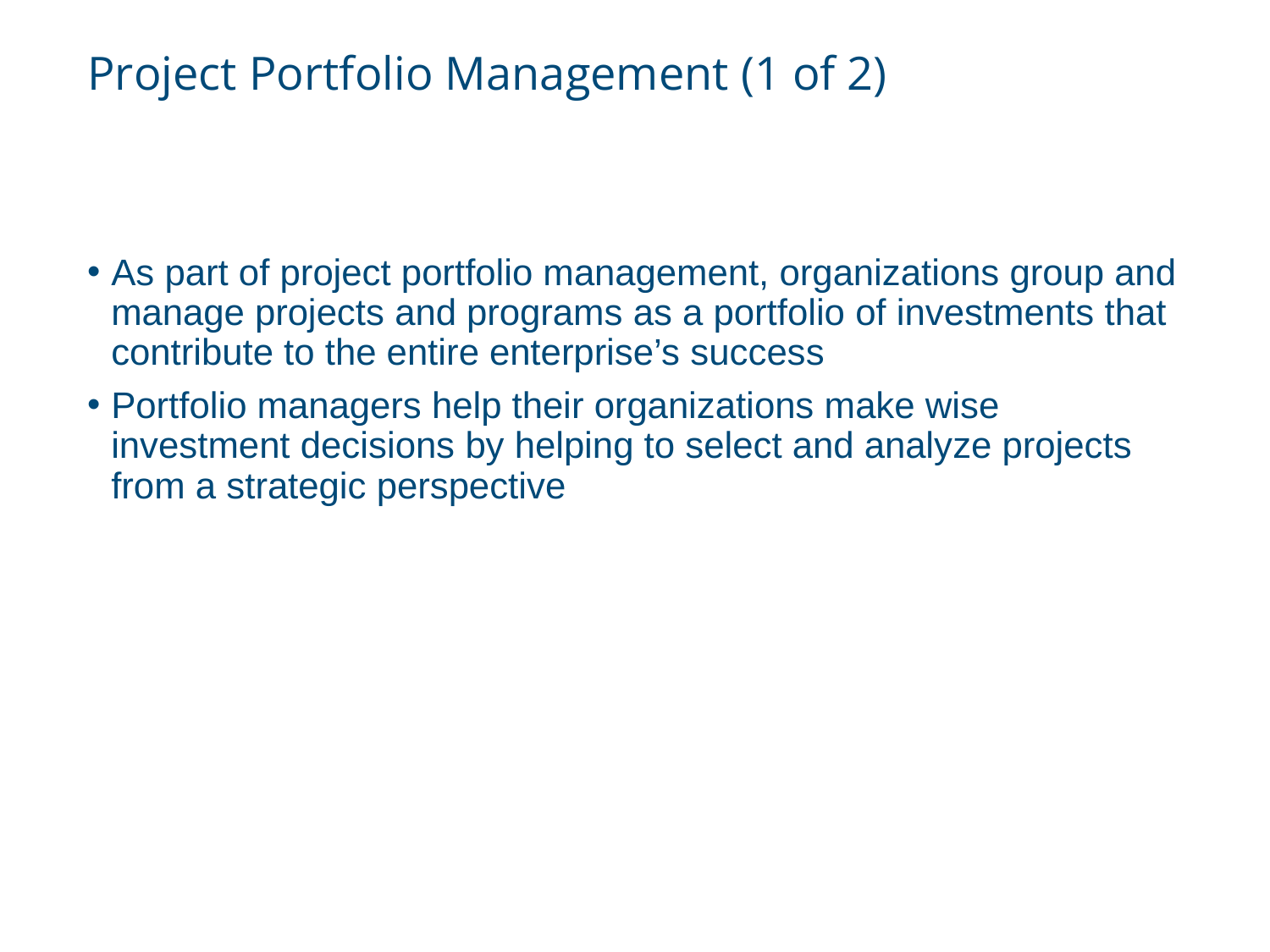

# Project Portfolio Management (1 of 2)
As part of project portfolio management, organizations group and manage projects and programs as a portfolio of investments that contribute to the entire enterprise’s success
Portfolio managers help their organizations make wise investment decisions by helping to select and analyze projects from a strategic perspective

Information Technology Project Management, Ninth Edition. © 2019 Cengage. May not be copied, scanned, or duplicated, in whole or in part, except for use as permitted in a license distributed with a certain product or service or otherwise on a password-protected website for classroom use.